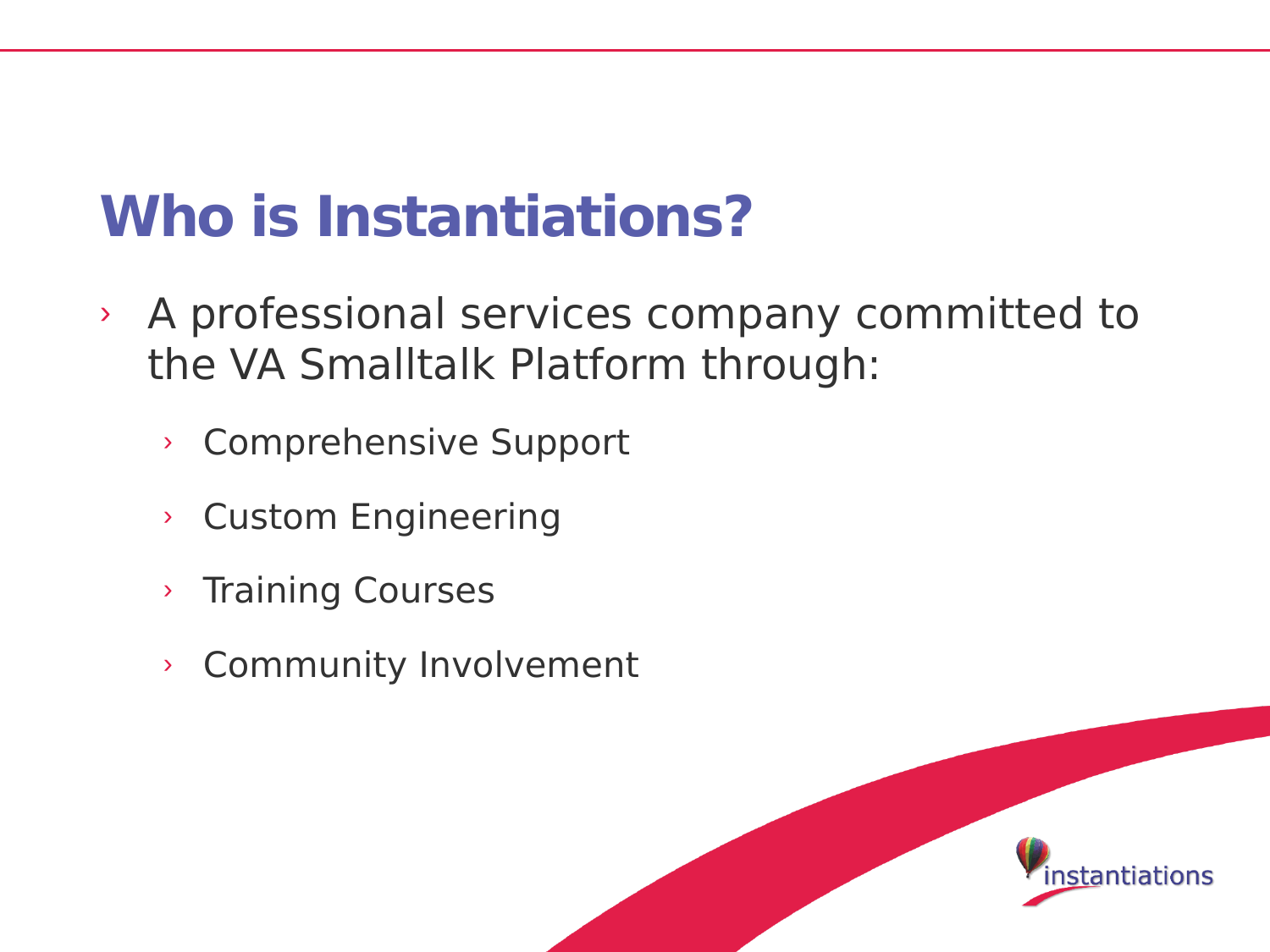

# Who is Instantiations?
A professional services company committed to the VA Smalltalk Platform through:
Comprehensive Support
Custom Engineering
Training Courses
Community Involvement